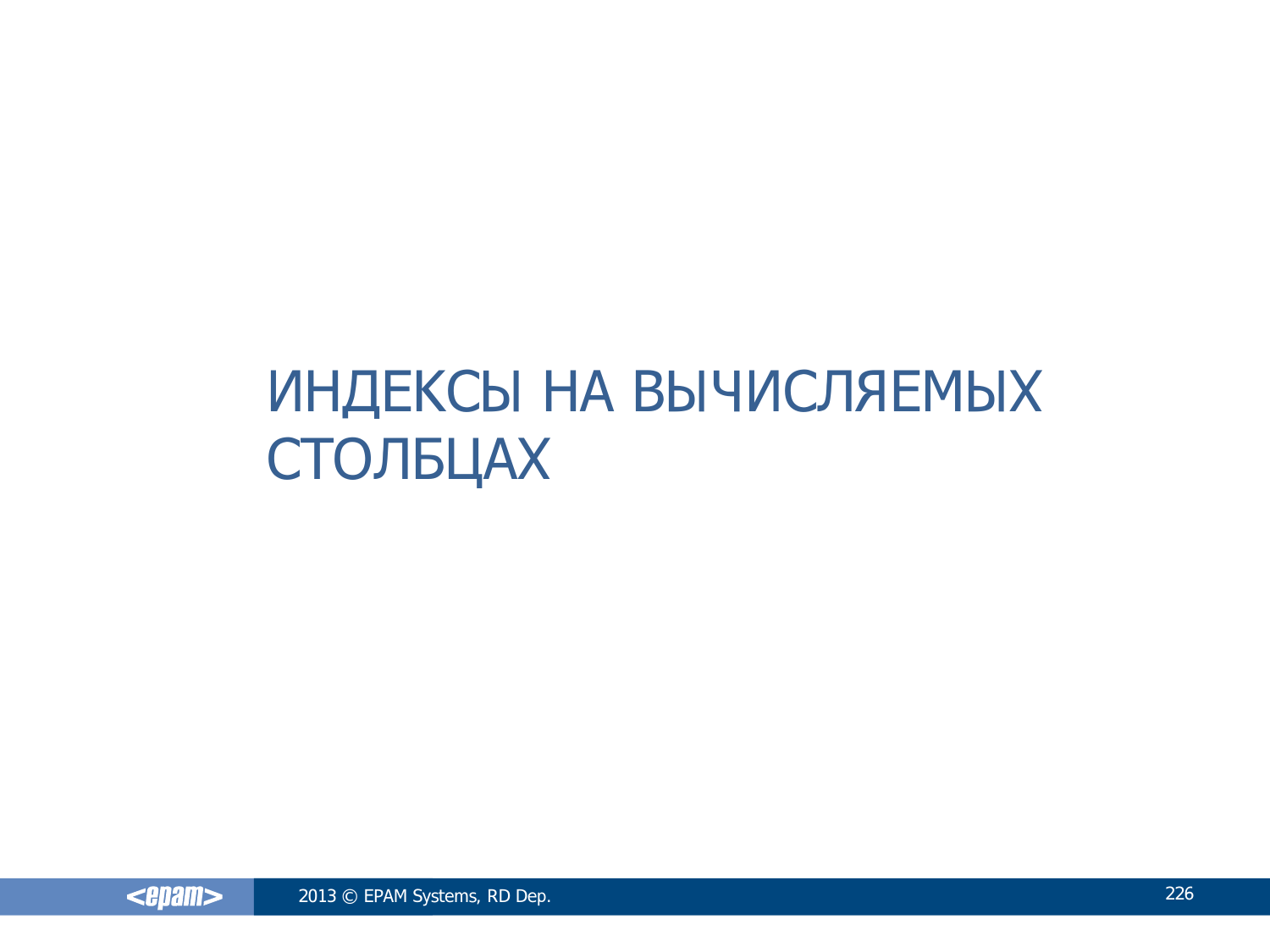

# Индексы на вычисляемых столбцах
226
2013 © EPAM Systems, RD Dep.